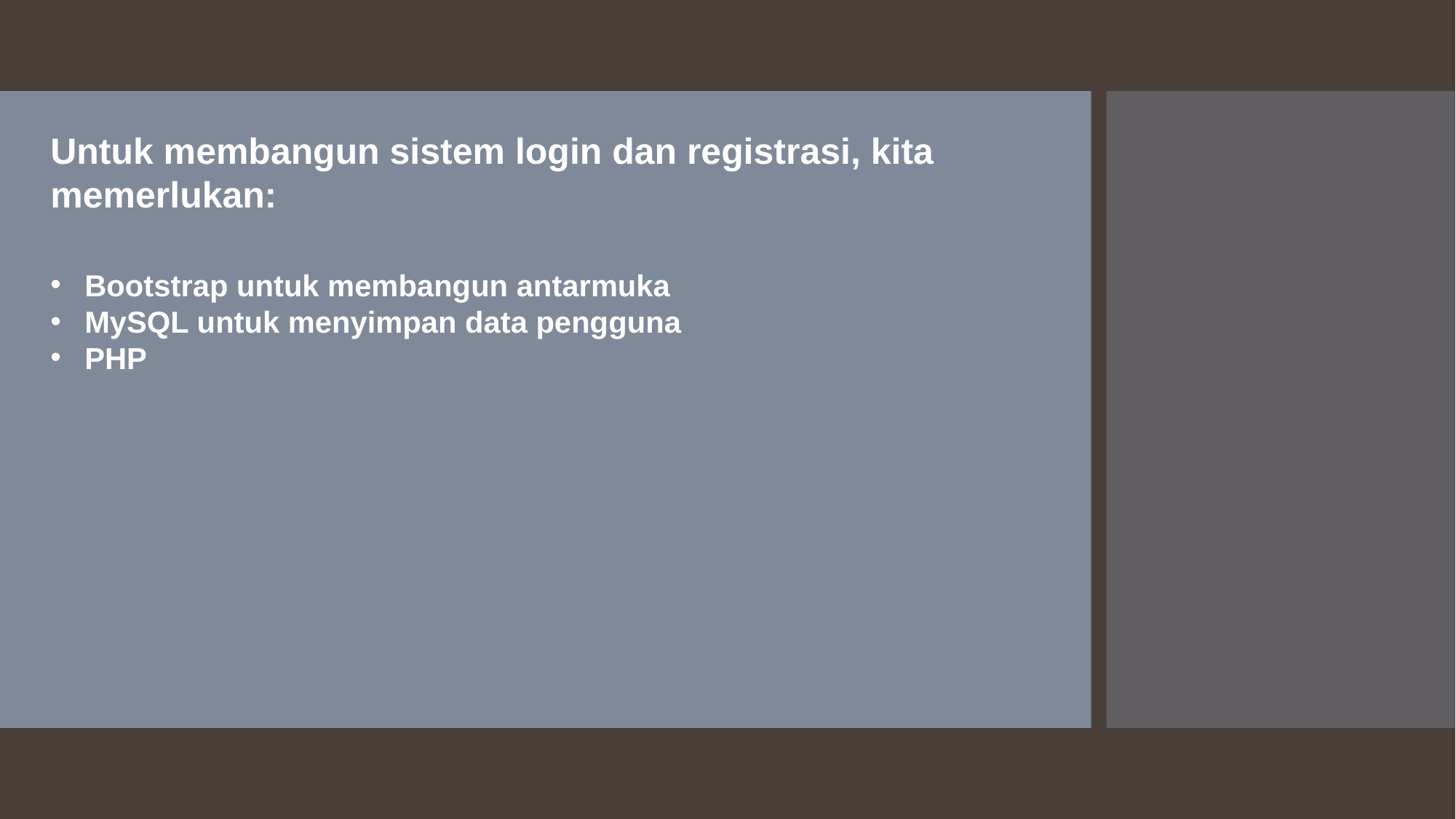

Untuk membangun sistem login dan registrasi, kita memerlukan:

Bootstrap untuk membangun antarmuka
MySQL untuk menyimpan data pengguna
PHP